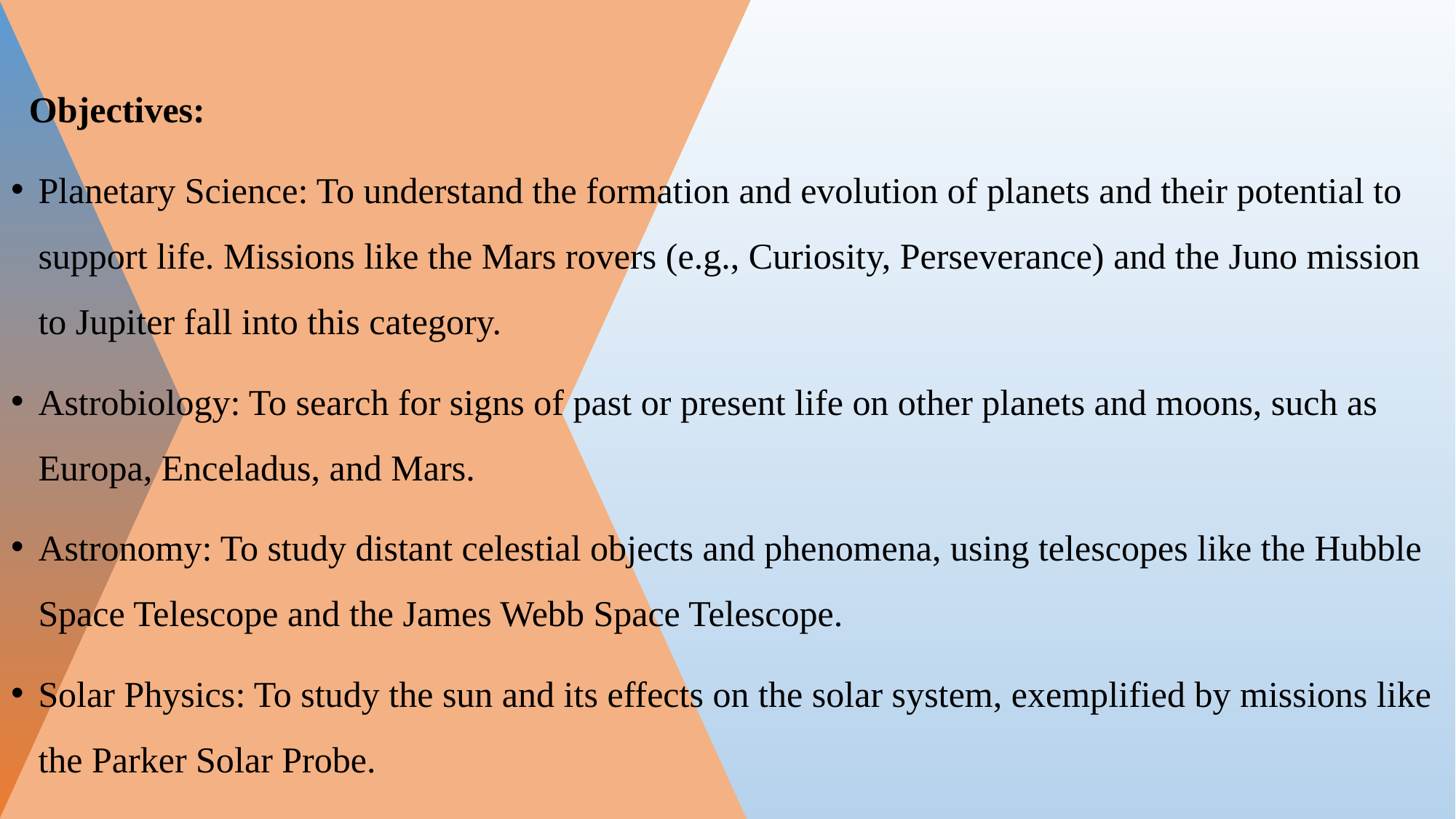

Objectives:
Planetary Science: To understand the formation and evolution of planets and their potential to support life. Missions like the Mars rovers (e.g., Curiosity, Perseverance) and the Juno mission to Jupiter fall into this category.
Astrobiology: To search for signs of past or present life on other planets and moons, such as Europa, Enceladus, and Mars.
Astronomy: To study distant celestial objects and phenomena, using telescopes like the Hubble Space Telescope and the James Webb Space Telescope.
Solar Physics: To study the sun and its effects on the solar system, exemplified by missions like the Parker Solar Probe.